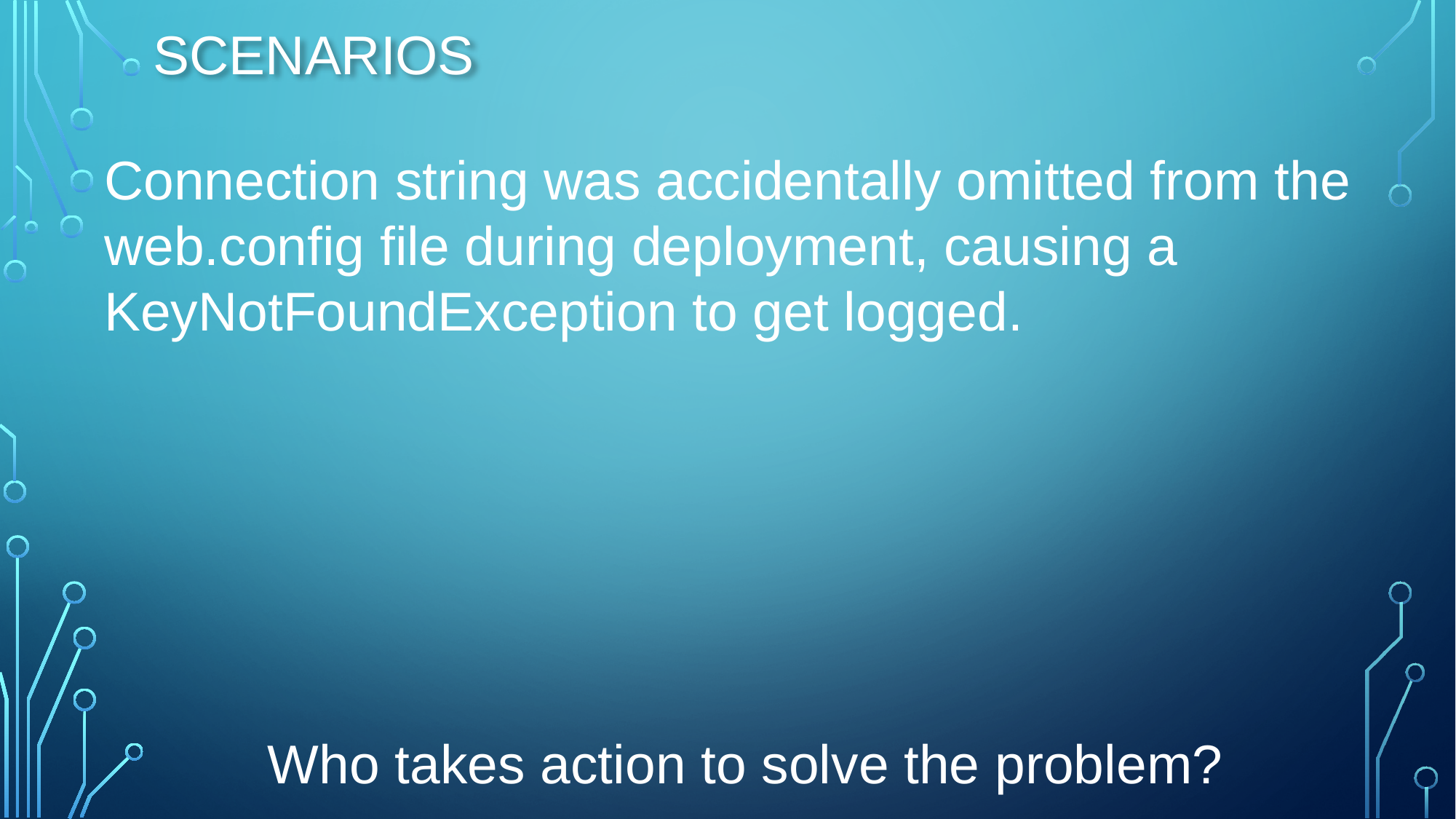

# Scenarios
Connection string was accidentally omitted from the
web.config file during deployment, causing a
KeyNotFoundException to get logged.
Who takes action to solve the problem?